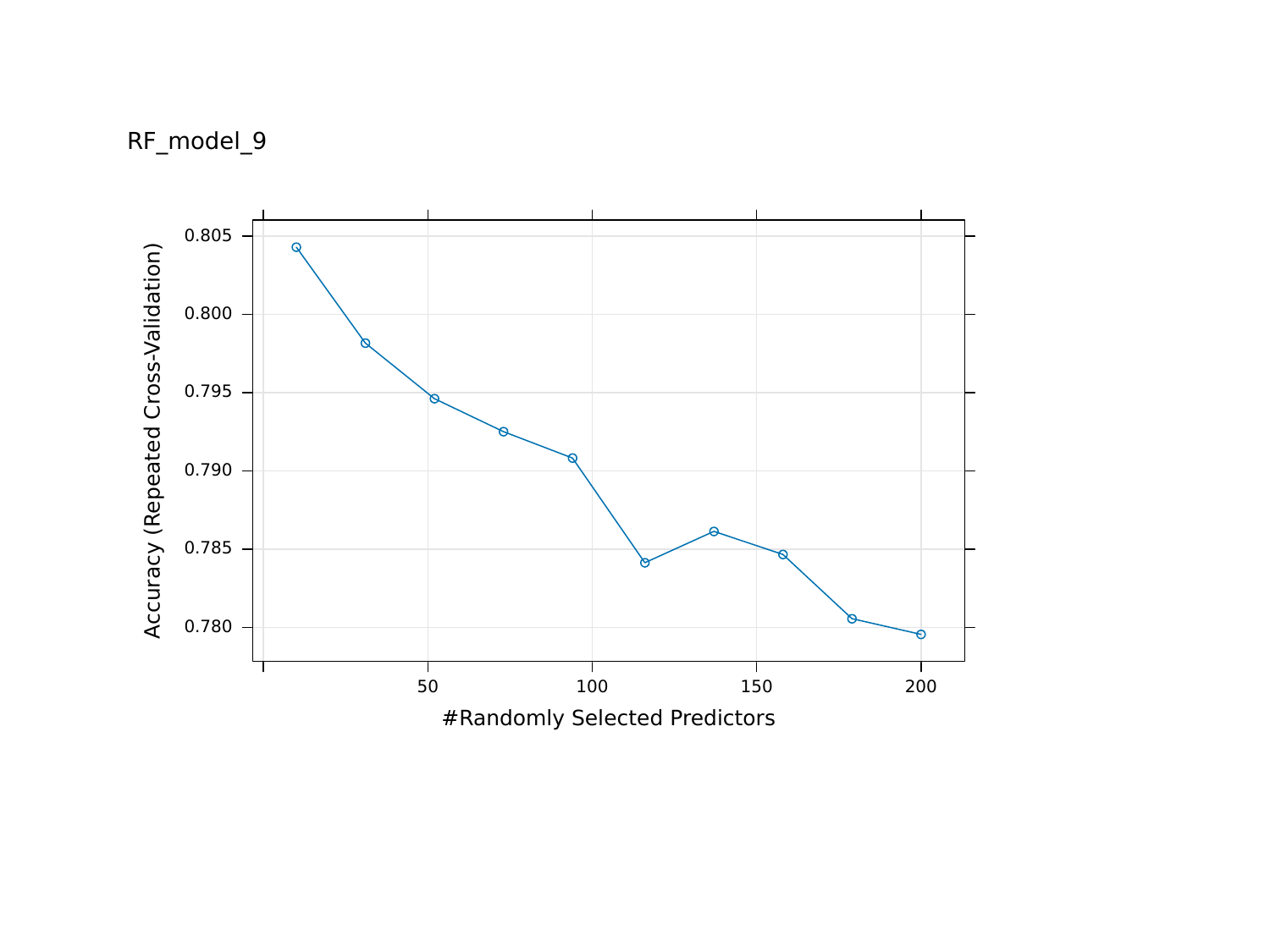

RF_model_9

0.805

0.800

0.795

Accuracy (Repeated Cross-Validation)

0.790

0.785

0.780

50
100
150
200
#Randomly Selected Predictors